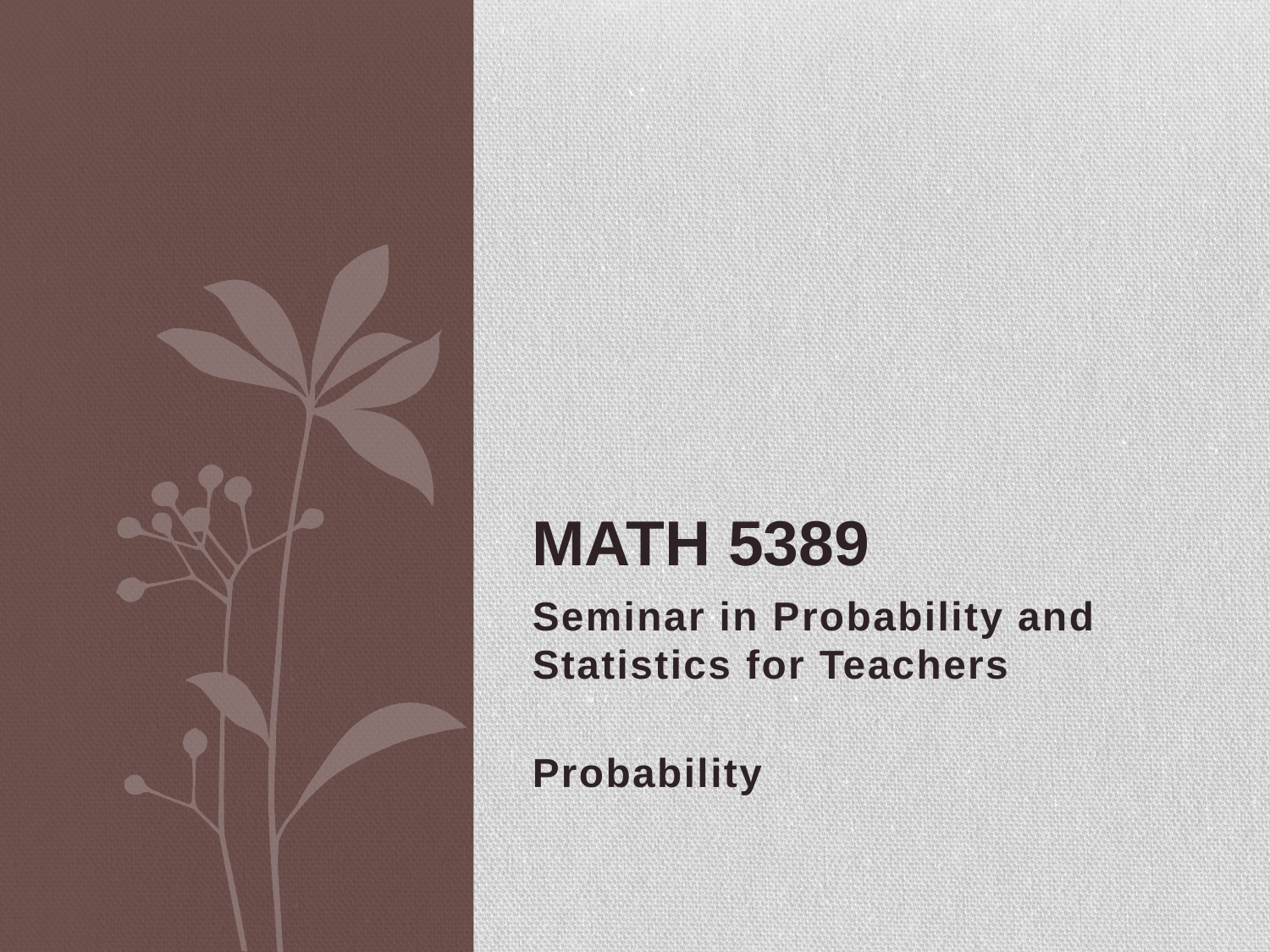

# Math 5389
Seminar in Probability and Statistics for Teachers

Probability